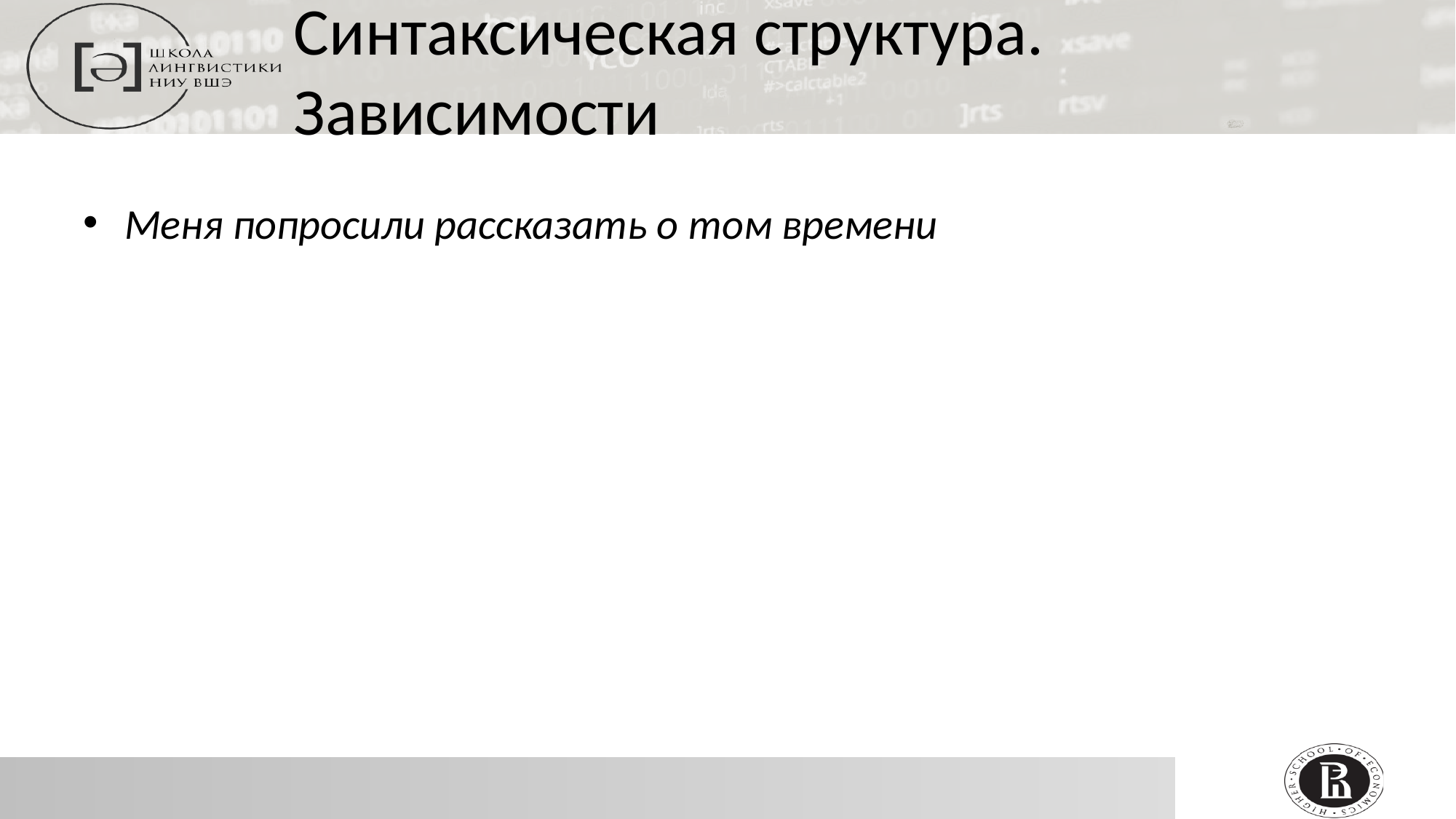

Синтаксическая структура. Зависимости
Меня попросили рассказать о том времени